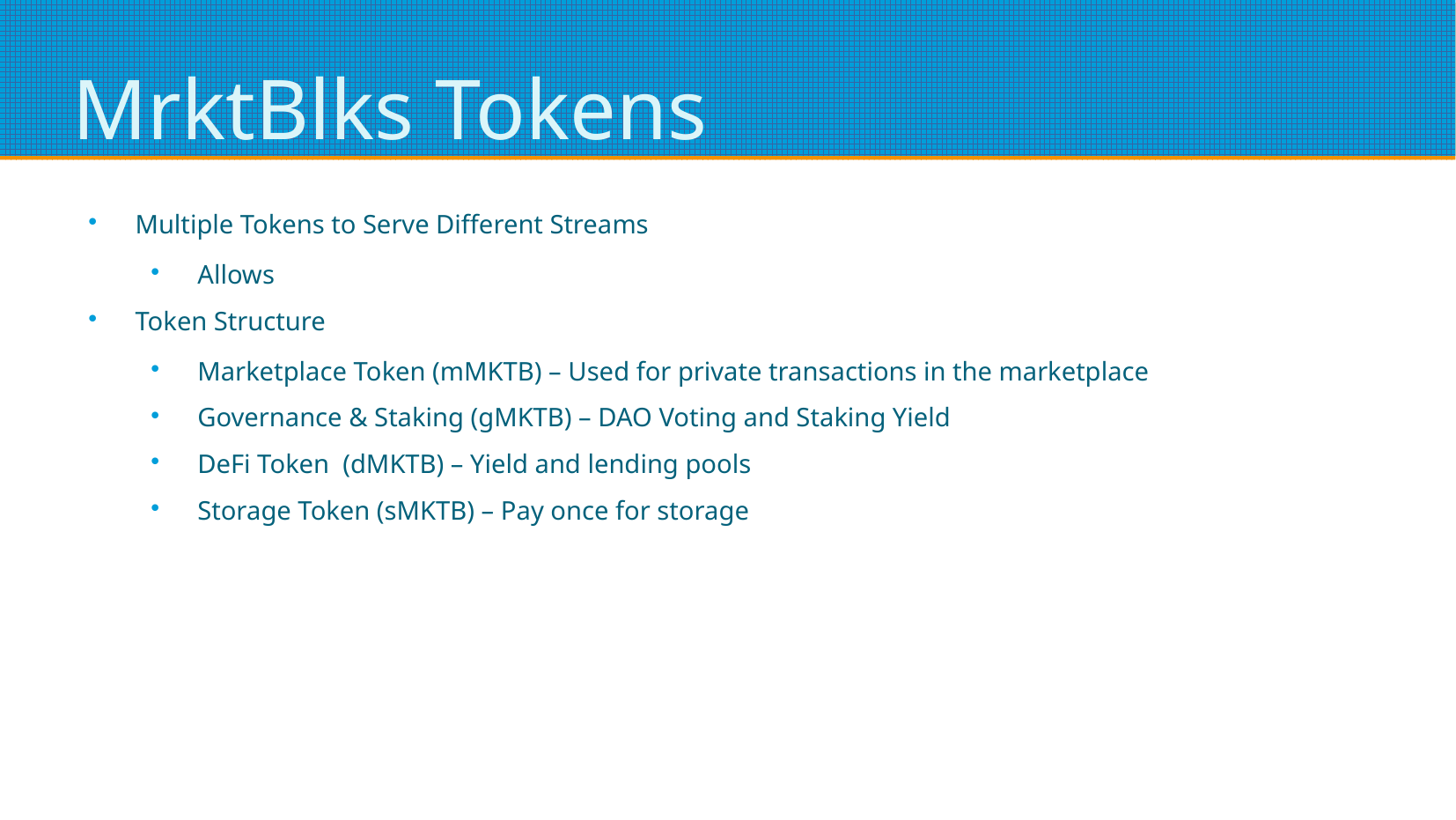

# MrktBlks Tokens
Multiple Tokens to Serve Different Streams
Allows
Token Structure
Marketplace Token (mMKTB) – Used for private transactions in the marketplace
Governance & Staking (gMKTB) – DAO Voting and Staking Yield
DeFi Token  (dMKTB) – Yield and lending pools
Storage Token (sMKTB) – Pay once for storage